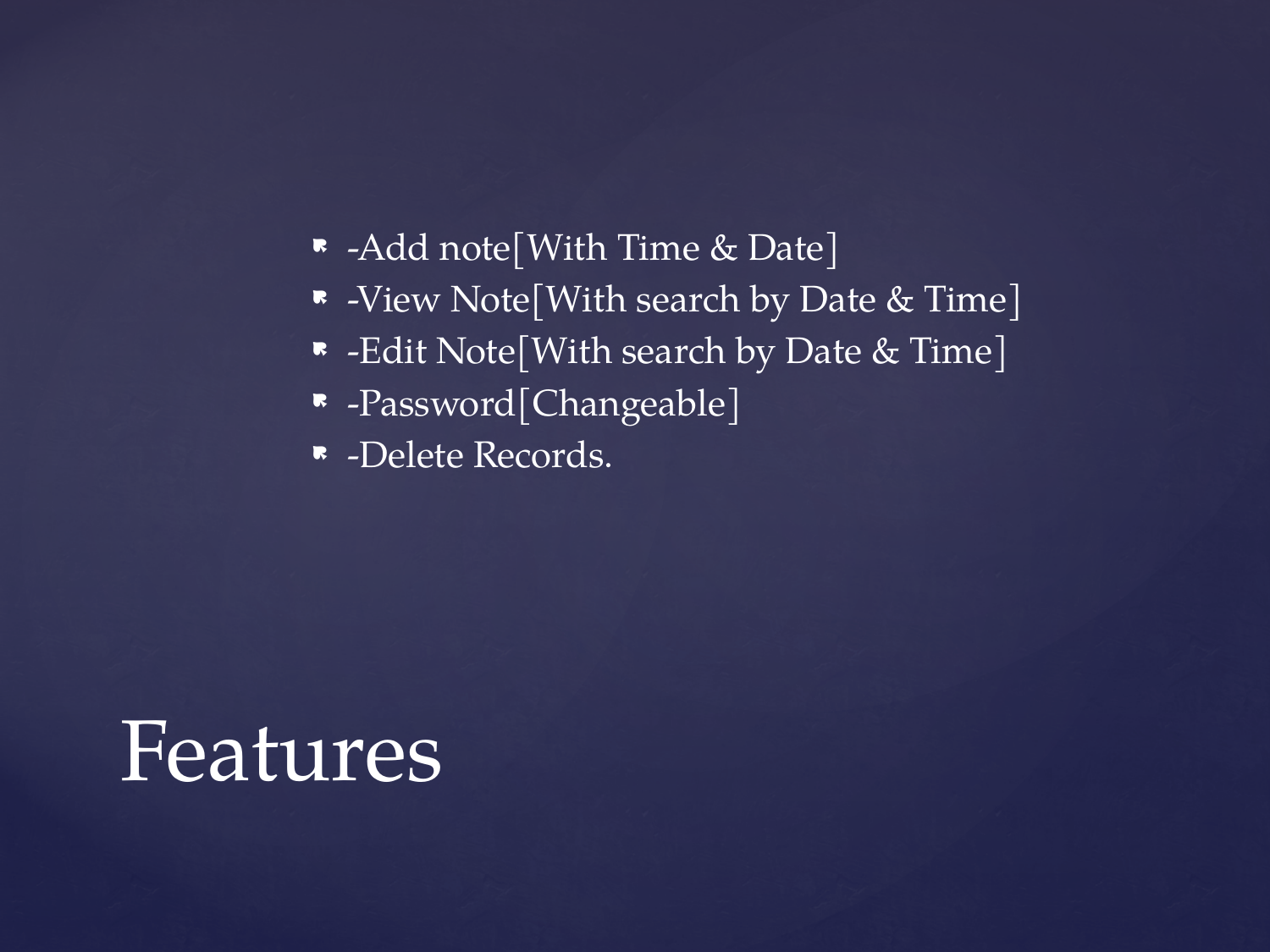

-Add note[With Time & Date]
-View Note[With search by Date & Time]
-Edit Note[With search by Date & Time]
-Password[Changeable]
-Delete Records.
# Features